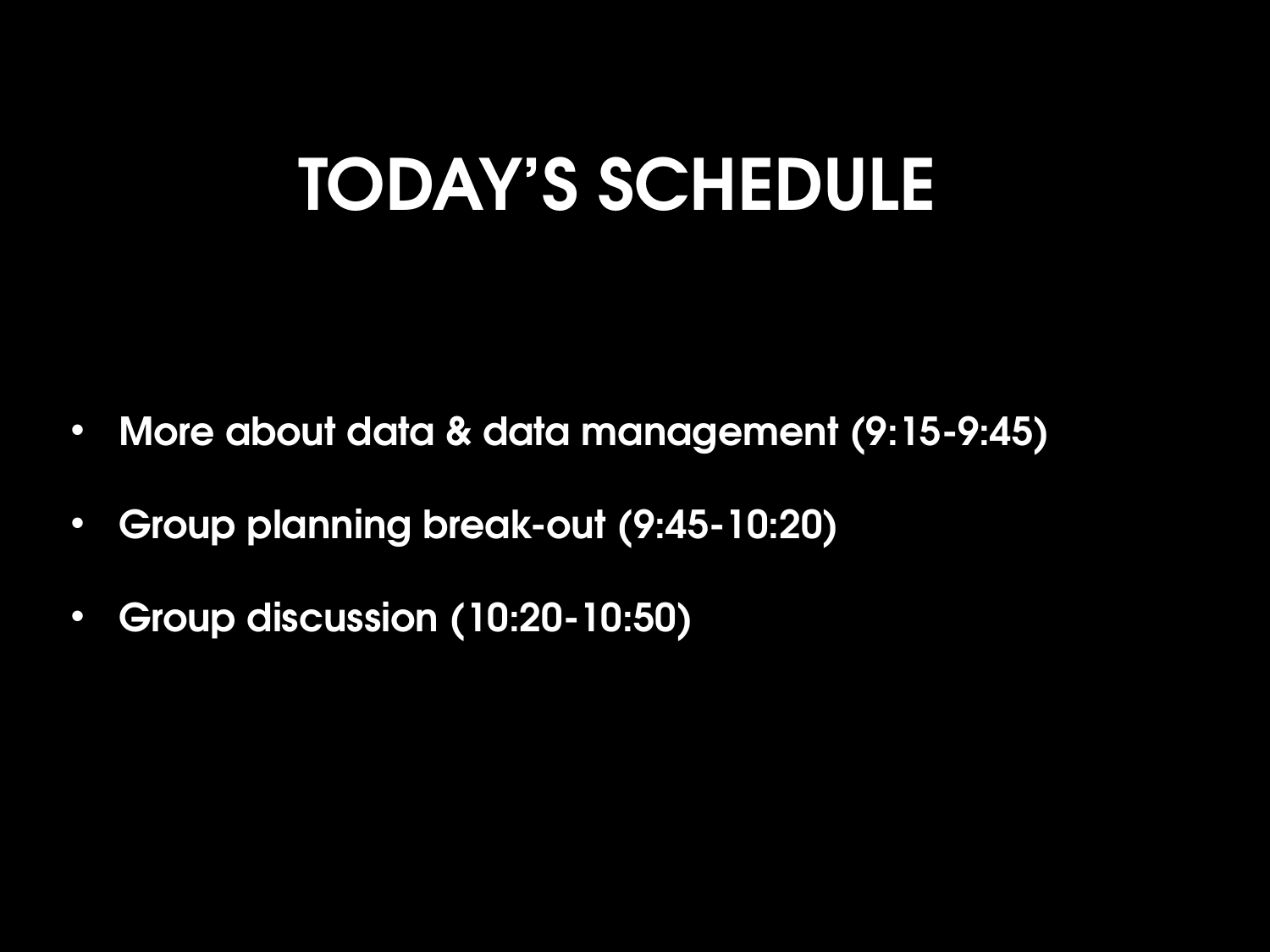

# Today’s schedule

More about data & data management (9:15-9:45)

Group planning break-out (9:45-10:20)

Group discussion (10:20-10:50)